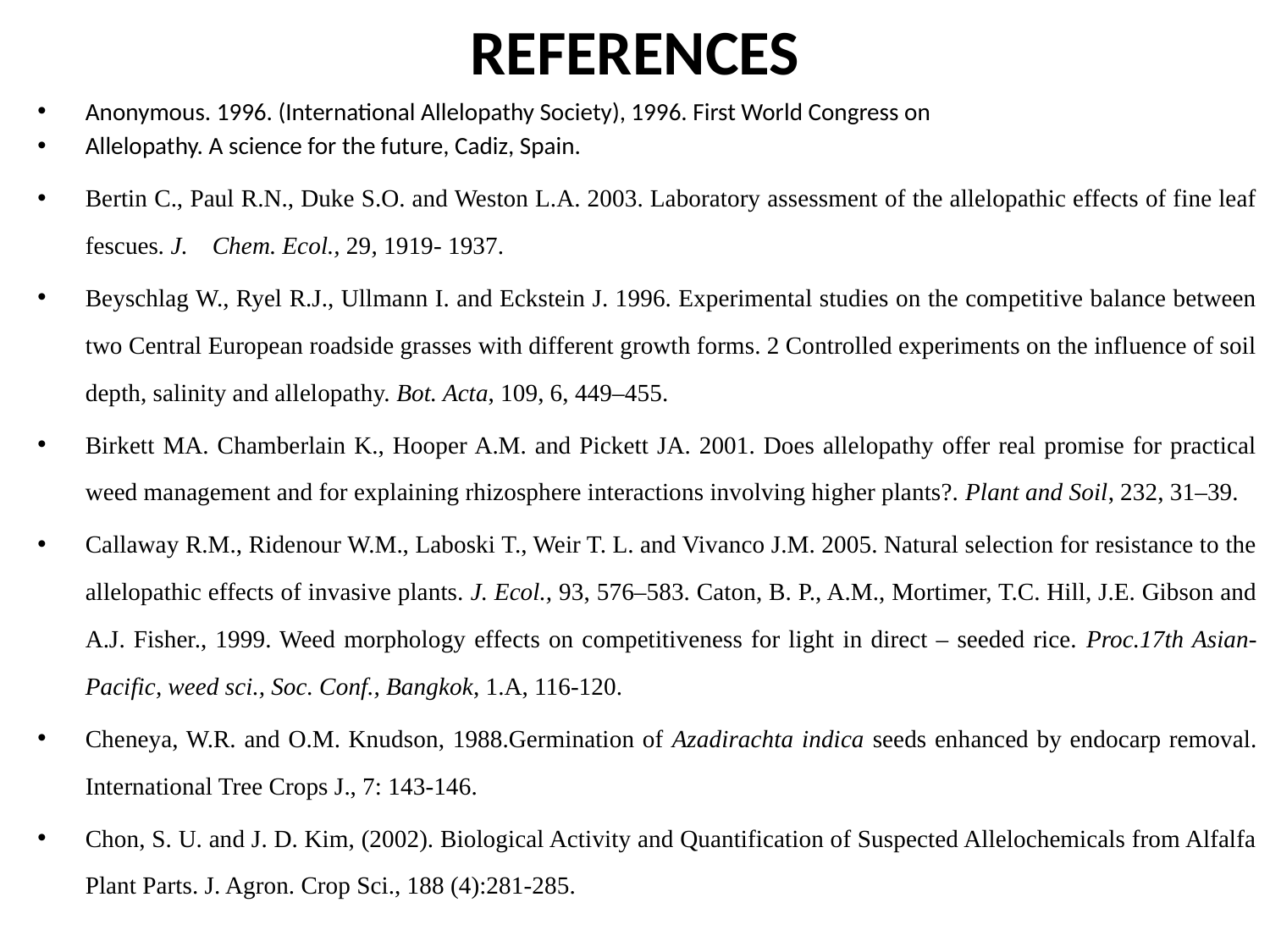

# REFERENCES
Anonymous. 1996. (International Allelopathy Society), 1996. First World Congress on
Allelopathy. A science for the future, Cadiz, Spain.
Bertin C., Paul R.N., Duke S.O. and Weston L.A. 2003. Laboratory assessment of the allelopathic effects of fine leaf fescues. J. 	Chem. Ecol., 29, 1919- 1937.
Beyschlag W., Ryel R.J., Ullmann I. and Eckstein J. 1996. Experimental studies on the competitive balance between two Central European roadside grasses with different growth forms. 2 Controlled experiments on the influence of soil depth, salinity and allelopathy. Bot. Acta, 109, 6, 449–455.
Birkett MA. Chamberlain K., Hooper A.M. and Pickett JA. 2001. Does allelopathy offer real promise for practical weed management and for explaining rhizosphere interactions involving higher plants?. Plant and Soil, 232, 31–39.
Callaway R.M., Ridenour W.M., Laboski T., Weir T. L. and Vivanco J.M. 2005. Natural selection for resistance to the allelopathic effects of invasive plants. J. Ecol., 93, 576–583. Caton, B. P., A.M., Mortimer, T.C. Hill, J.E. Gibson and A.J. Fisher., 1999. Weed morphology effects on competitiveness for light in direct – seeded rice. Proc.17th Asian-Pacific, weed sci., Soc. Conf., Bangkok, 1.A, 116-120.
Cheneya, W.R. and O.M. Knudson, 1988.Germination of Azadirachta indica seeds enhanced by endocarp removal. International Tree Crops J., 7: 143-146.
Chon, S. U. and J. D. Kim, (2002). Biological Activity and Quantification of Suspected Allelochemicals from Alfalfa Plant Parts. J. Agron. Crop Sci., 188 (4):281-285.